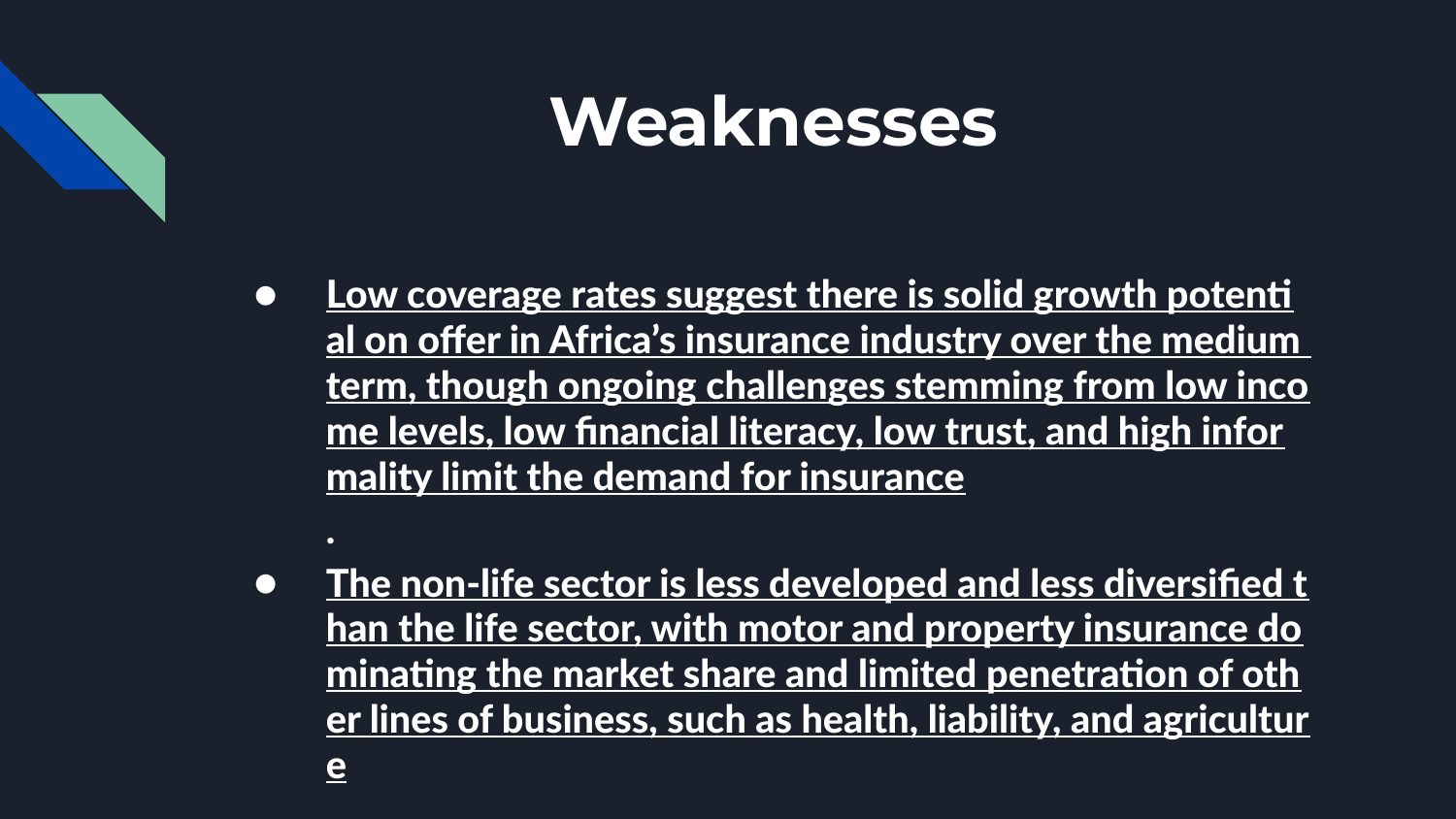

# Weaknesses

Low coverage rates suggest there is solid growth potential on offer in Africa’s insurance industry over the medium term, though ongoing challenges stemming from low income levels, low financial literacy, low trust, and high informality limit the demand for insurance.
The non-life sector is less developed and less diversified than the life sector, with motor and property insurance dominating the market share and limited penetration of other lines of business, such as health, liability, and agriculture.
The quality and efficiency of insurance services are hampered by operational challenges, such as high distribution costs, low customer retention, fraud, and claims leakage.
The financial reporting and disclosure practices of some insurance providers are not consistent and transparent, which affects the comparability and reliability of their performance and solvency.